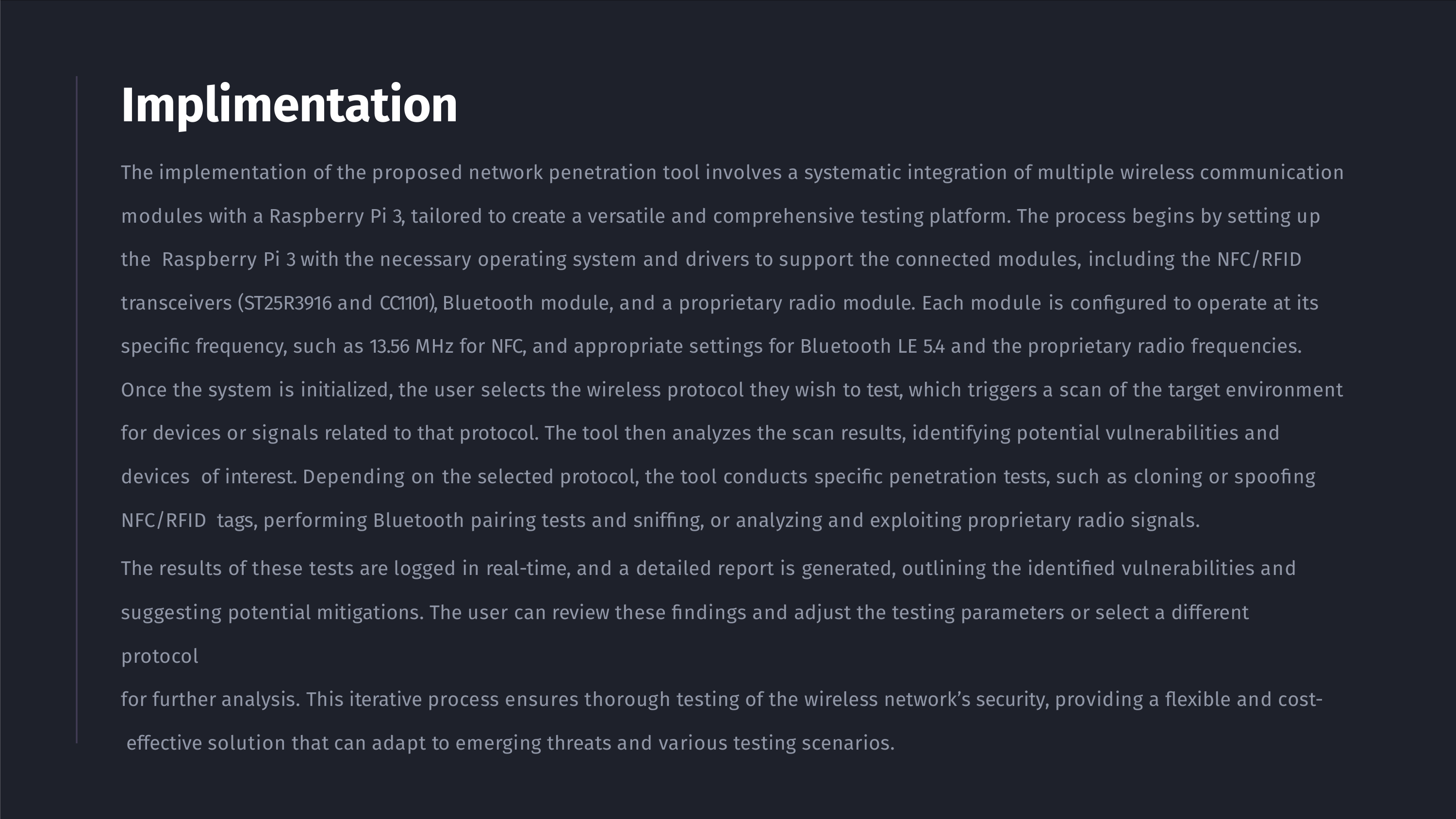

# Implimentation

The implementation of the proposed network penetration tool involves a systematic integration of multiple wireless communication
modules with a Raspberry Pi 3, tailored to create a versatile and comprehensive testing platform. The process begins by setting up the  Raspberry Pi 3 with the necessary operating system and drivers to support the connected modules, including the NFC/RFID  transceivers (ST25R3916 and CC1101), Bluetooth module, and a proprietary radio module. Each module is configured to operate at its  specific frequency, such as 13.56 MHz for NFC, and appropriate settings for Bluetooth LE 5.4 and the proprietary radio frequencies.
Once the system is initialized, the user selects the wireless protocol they wish to test, which triggers a scan of the target environment  for devices or signals related to that protocol. The tool then analyzes the scan results, identifying potential vulnerabilities and devices  of interest. Depending on the selected protocol, the tool conducts specific penetration tests, such as cloning or spoofing NFC/RFID  tags, performing Bluetooth pairing tests and sniffing, or analyzing and exploiting proprietary radio signals.
The results of these tests are logged in real-time, and a detailed report is generated, outlining the identified vulnerabilities and  suggesting potential mitigations. The user can review these findings and adjust the testing parameters or select a different protocol
for further analysis. This iterative process ensures thorough testing of the wireless network’s security, providing a flexible and cost-  effective solution that can adapt to emerging threats and various testing scenarios.